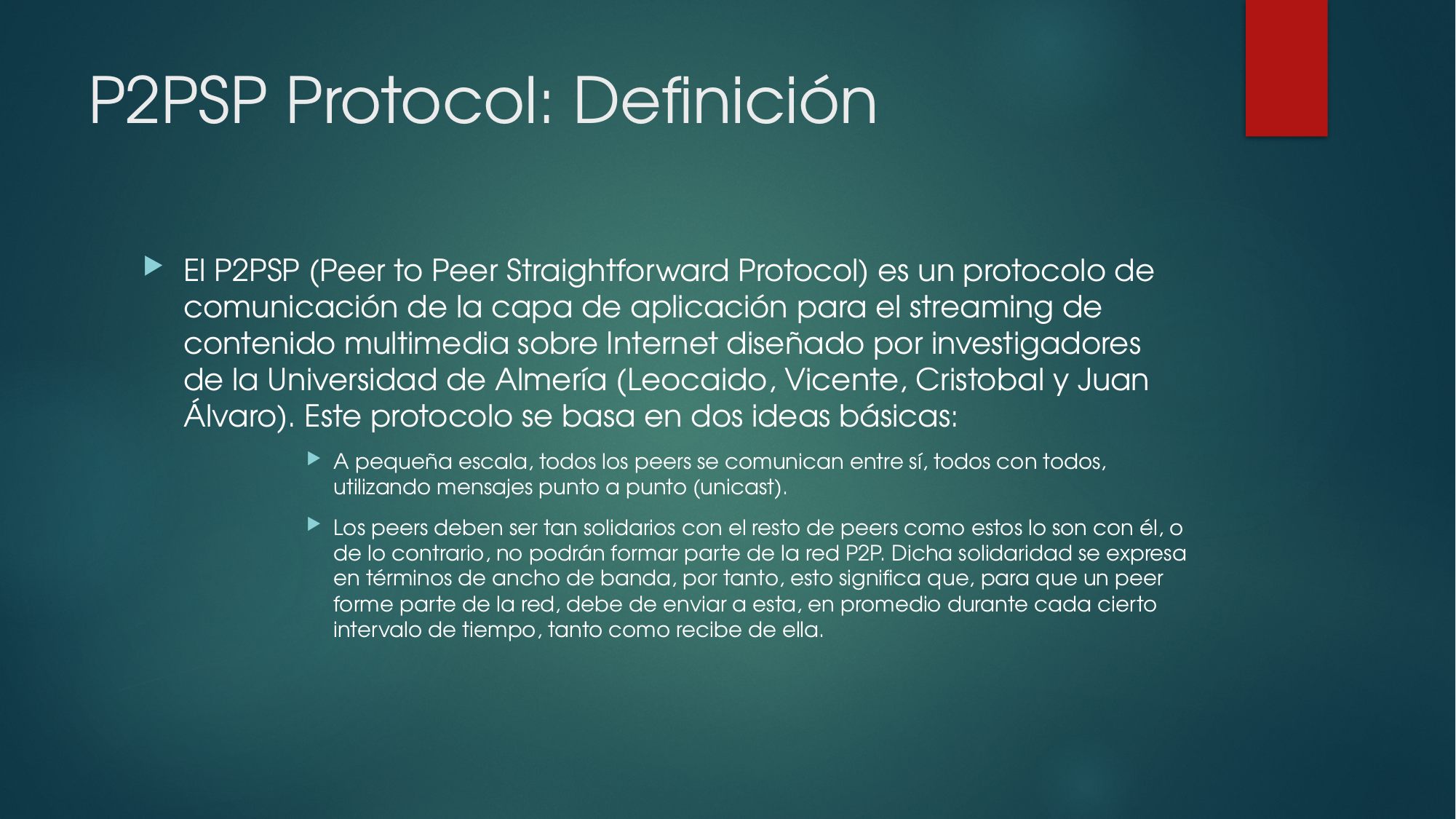

# P2PSP Protocol: Definición
El P2PSP (Peer to Peer Straightforward Protocol) es un protocolo de comunicación de la capa de aplicación para el streaming de contenido multimedia sobre Internet diseñado por investigadores de la Universidad de Almería (Leocaido, Vicente, Cristobal y Juan Álvaro). Este protocolo se basa en dos ideas básicas:
A pequeña escala, todos los peers se comunican entre sí, todos con todos, utilizando mensajes punto a punto (unicast).
Los peers deben ser tan solidarios con el resto de peers como estos lo son con él, o de lo contrario, no podrán formar parte de la red P2P. Dicha solidaridad se expresa en términos de ancho de banda, por tanto, esto significa que, para que un peer forme parte de la red, debe de enviar a esta, en promedio durante cada cierto intervalo de tiempo, tanto como recibe de ella.